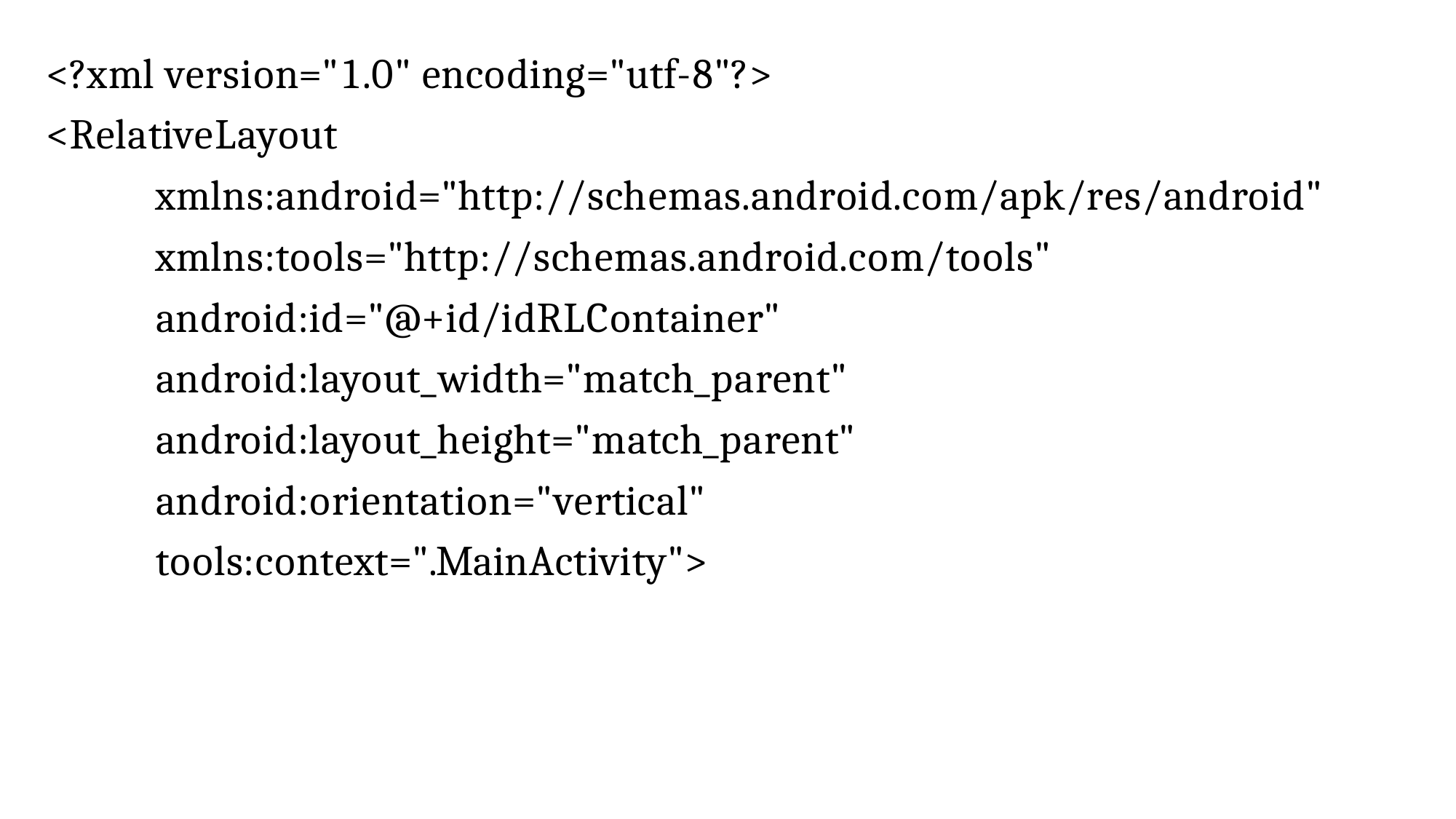

<?xml version="1.0" encoding="utf-8"?>
<RelativeLayout
	xmlns:android="http://schemas.android.com/apk/res/android"
	xmlns:tools="http://schemas.android.com/tools"
	android:id="@+id/idRLContainer"
	android:layout_width="match_parent"
	android:layout_height="match_parent"
	android:orientation="vertical"
	tools:context=".MainActivity">